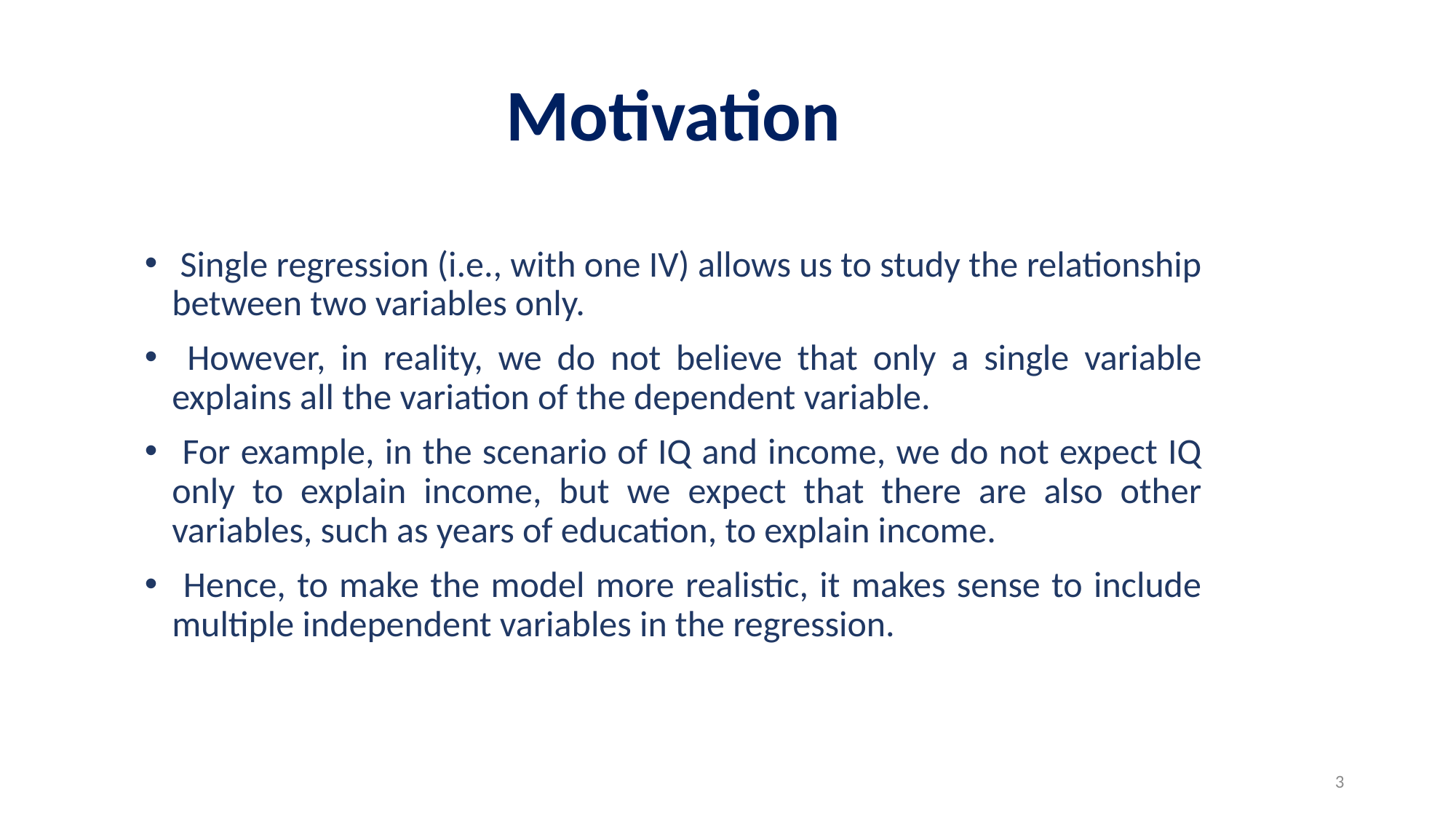

# Motivation

 Single regression (i.e., with one IV) allows us to study the relationship between two variables only.
 However, in reality, we do not believe that only a single variable explains all the variation of the dependent variable.
 For example, in the scenario of IQ and income, we do not expect IQ only to explain income, but we expect that there are also other variables, such as years of education, to explain income.
 Hence, to make the model more realistic, it makes sense to include multiple independent variables in the regression.

3